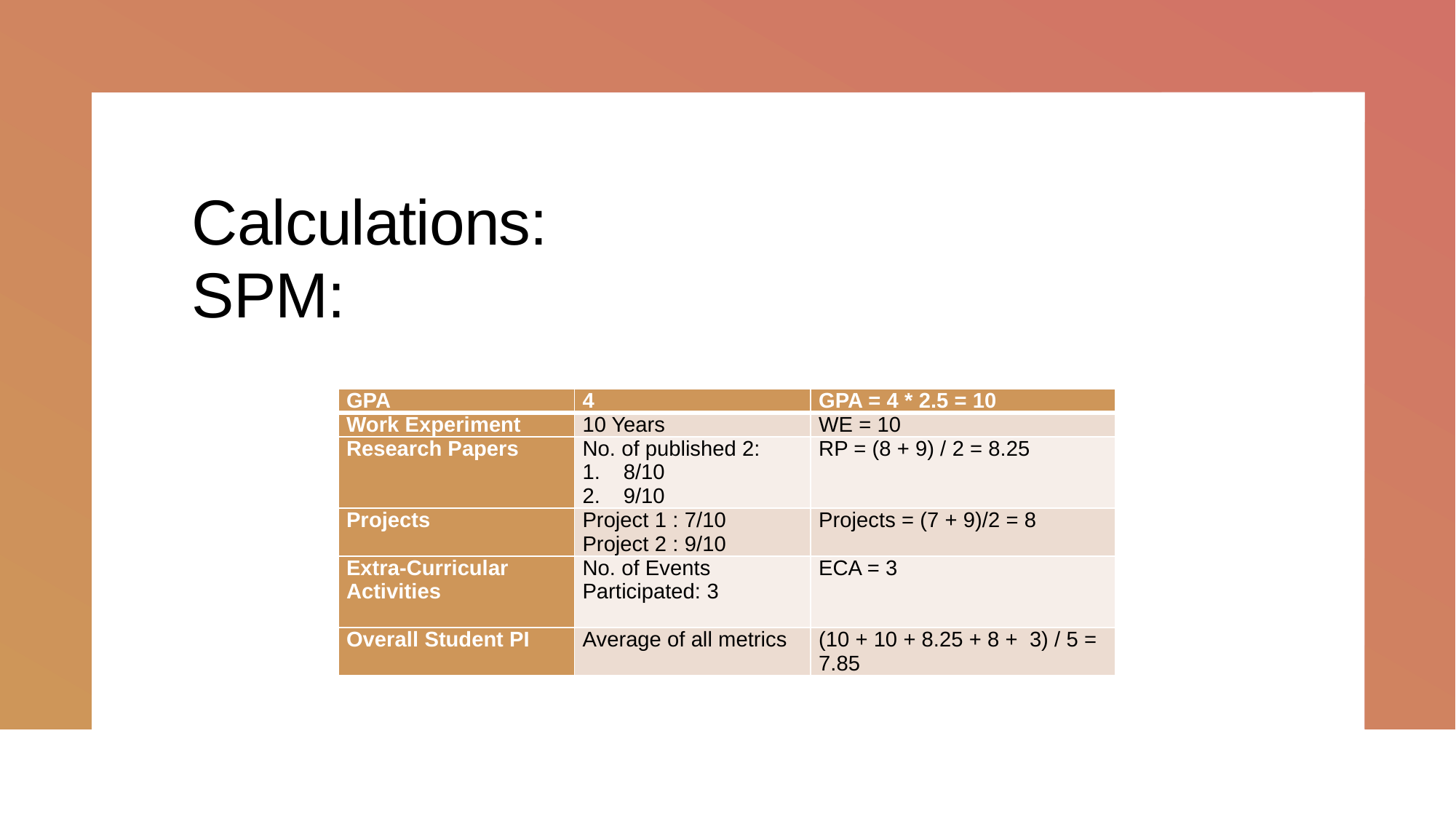

# Calculations: SPM:
| GPA | 4 | GPA = 4 \* 2.5 = 10 |
| --- | --- | --- |
| Work Experiment | 10 Years | WE = 10 |
| Research Papers | No. of published 2: 8/10 9/10 | RP = (8 + 9) / 2 = 8.25 |
| Projects | Project 1 : 7/10 Project 2 : 9/10 | Projects = (7 + 9)/2 = 8 |
| Extra-Curricular Activities | No. of Events Participated: 3 | ECA = 3 |
| Overall Student PI | Average of all metrics | (10 + 10 + 8.25 + 8 + 3) / 5 = 7.85 |